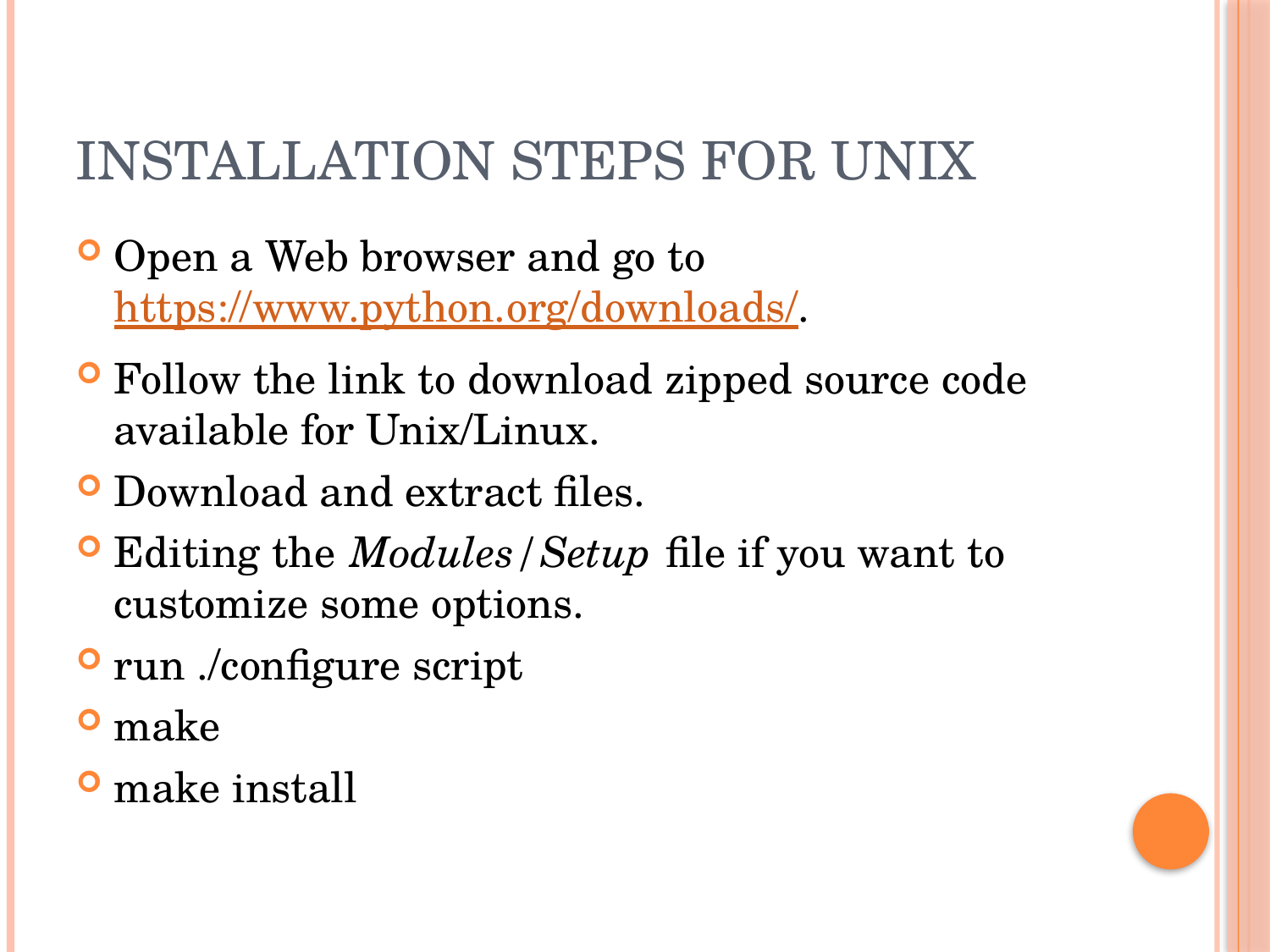

# Installation steps for UNIX
Open a Web browser and go to https://www.python.org/downloads/.
Follow the link to download zipped source code available for Unix/Linux.
Download and extract files.
Editing the Modules/Setup file if you want to customize some options.
run ./configure script
make
make install